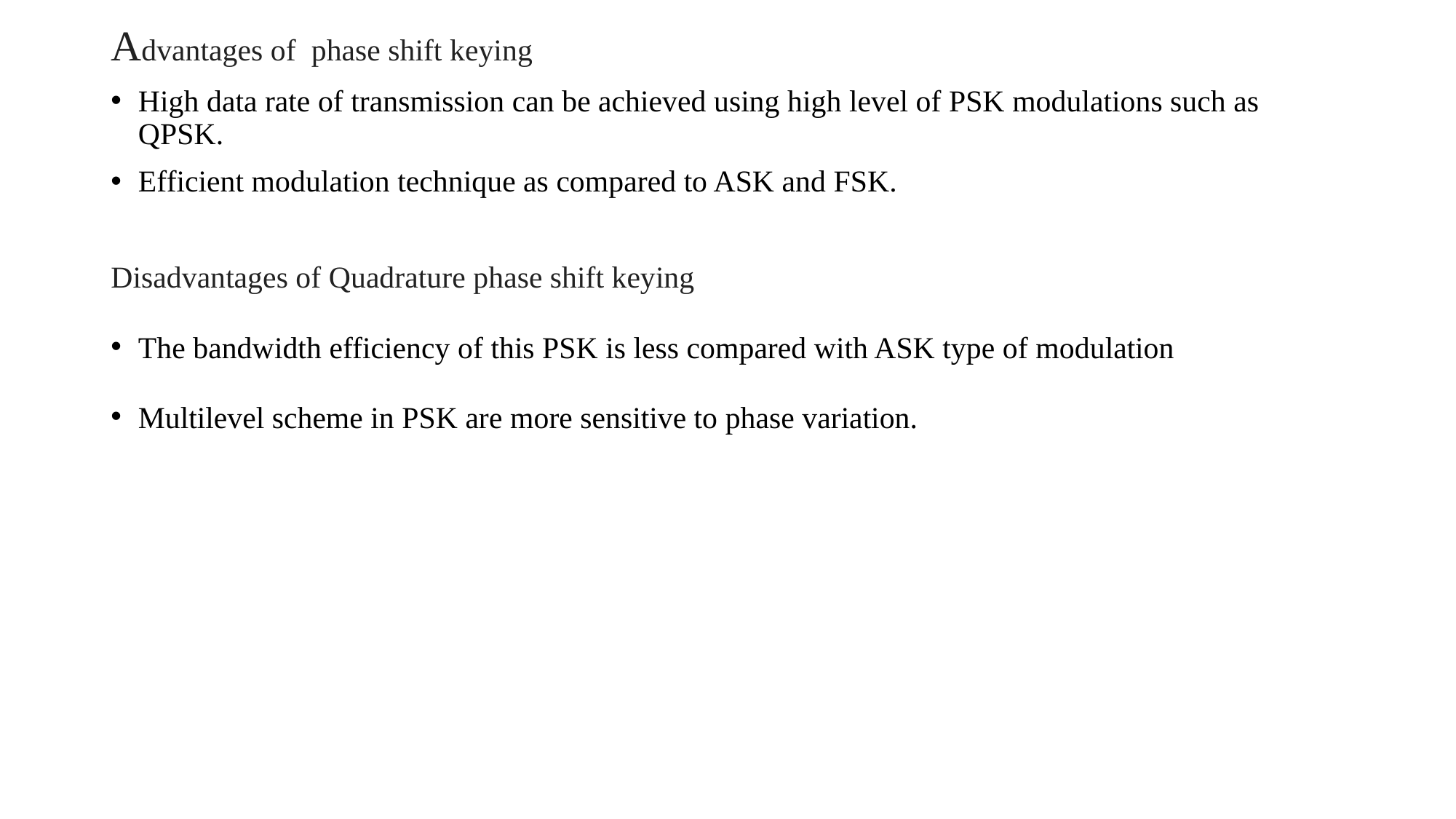

Advantages of  phase shift keying
High data rate of transmission can be achieved using high level of PSK modulations such as QPSK.
Efficient modulation technique as compared to ASK and FSK.

Disadvantages of Quadrature phase shift keying
The bandwidth efficiency of this PSK is less compared with ASK type of modulation
Multilevel scheme in PSK are more sensitive to phase variation.